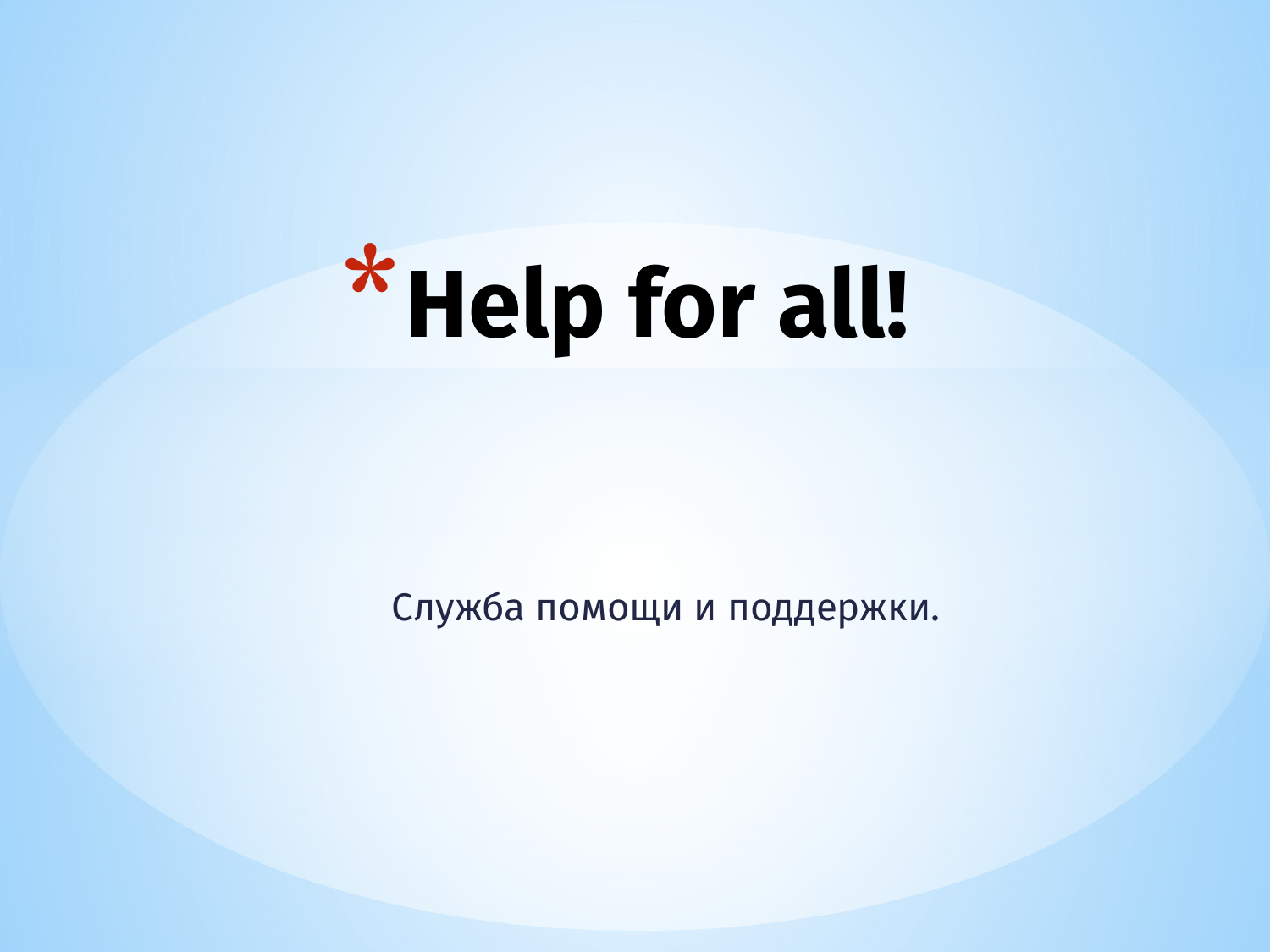

# Help for all!
Служба помощи и поддержки.